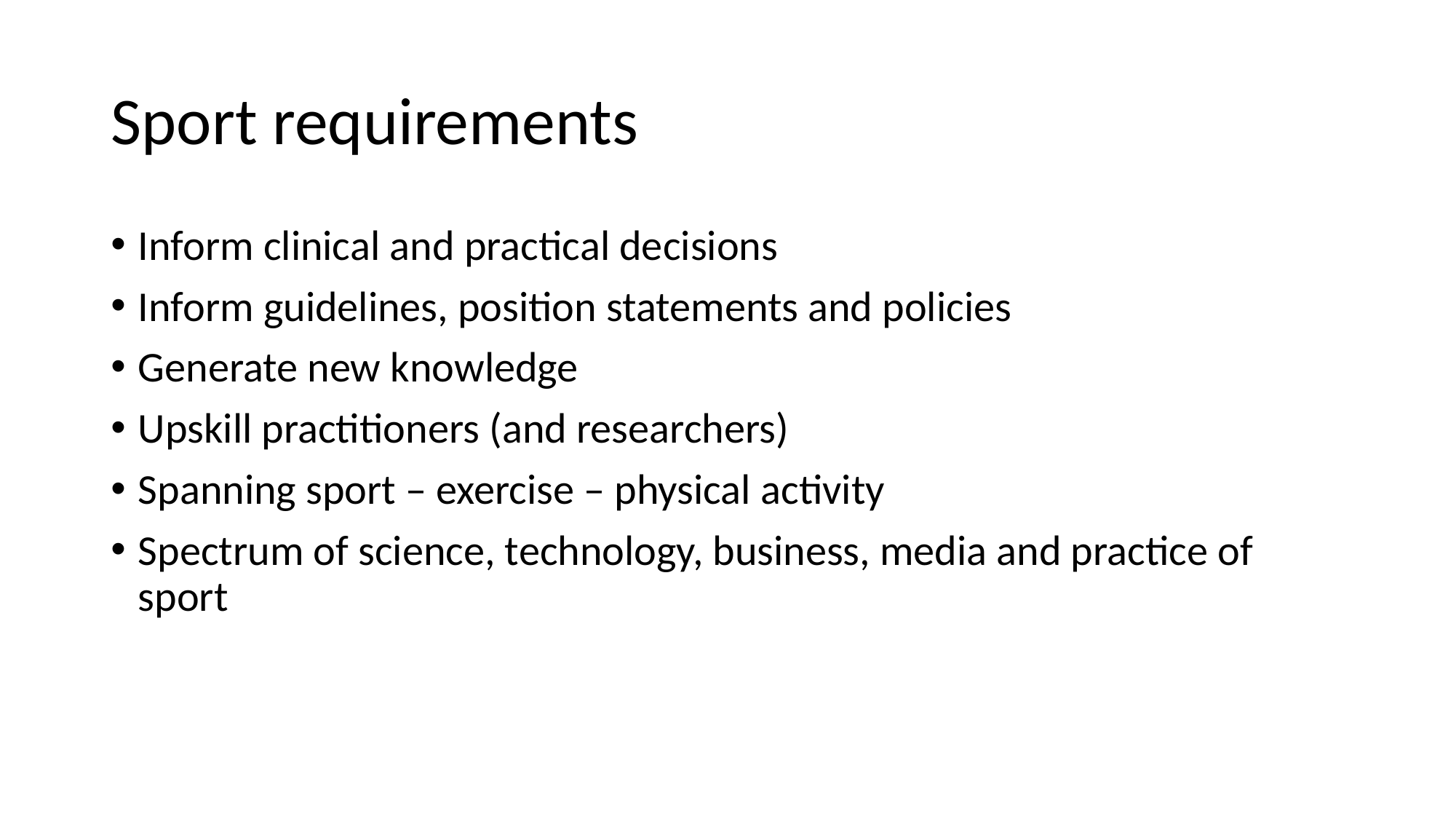

# Sport requirements
Inform clinical and practical decisions
Inform guidelines, position statements and policies
Generate new knowledge
Upskill practitioners (and researchers)
Spanning sport – exercise – physical activity
Spectrum of science, technology, business, media and practice of sport